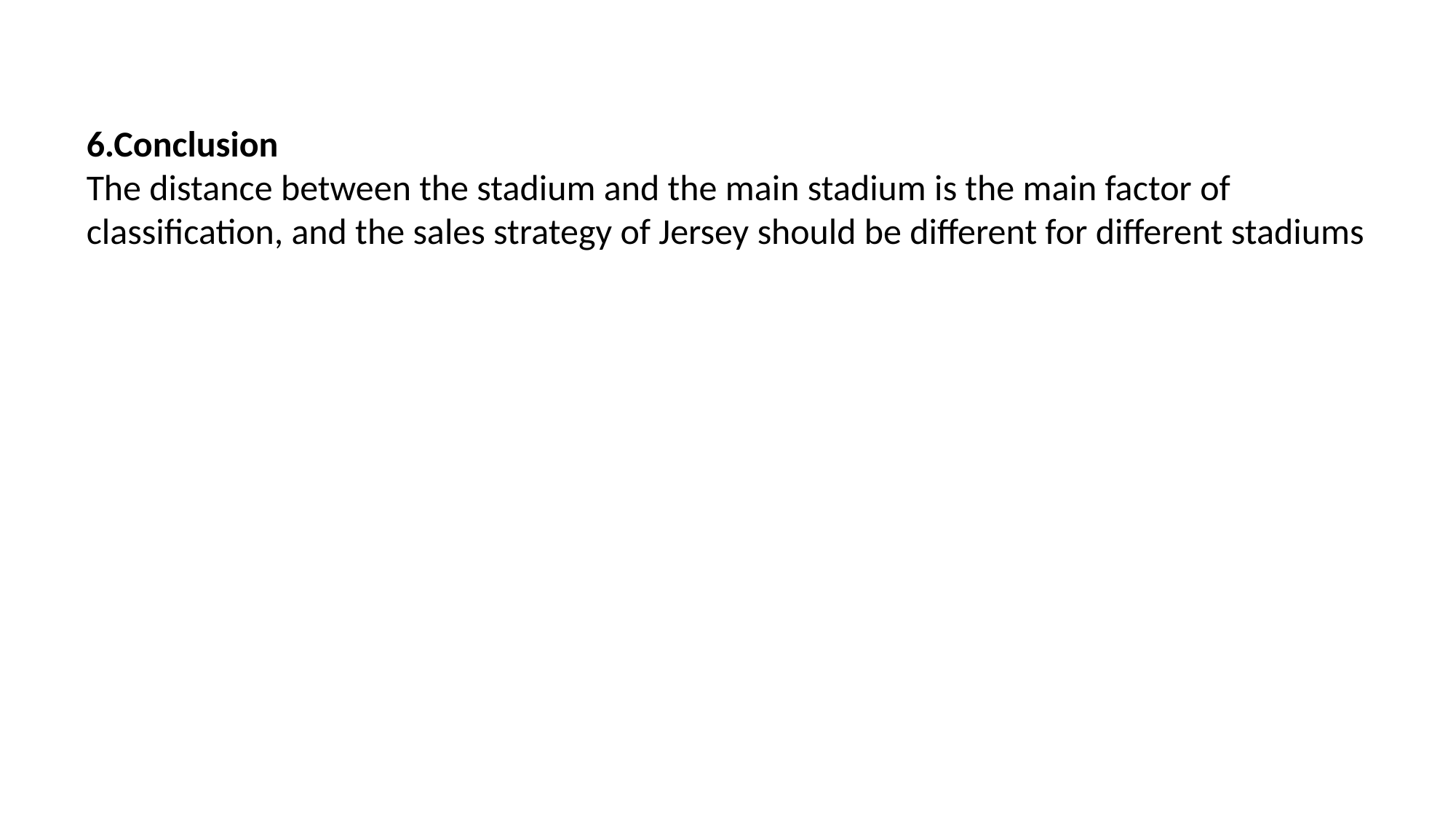

6.Conclusion
The distance between the stadium and the main stadium is the main factor of classification, and the sales strategy of Jersey should be different for different stadiums